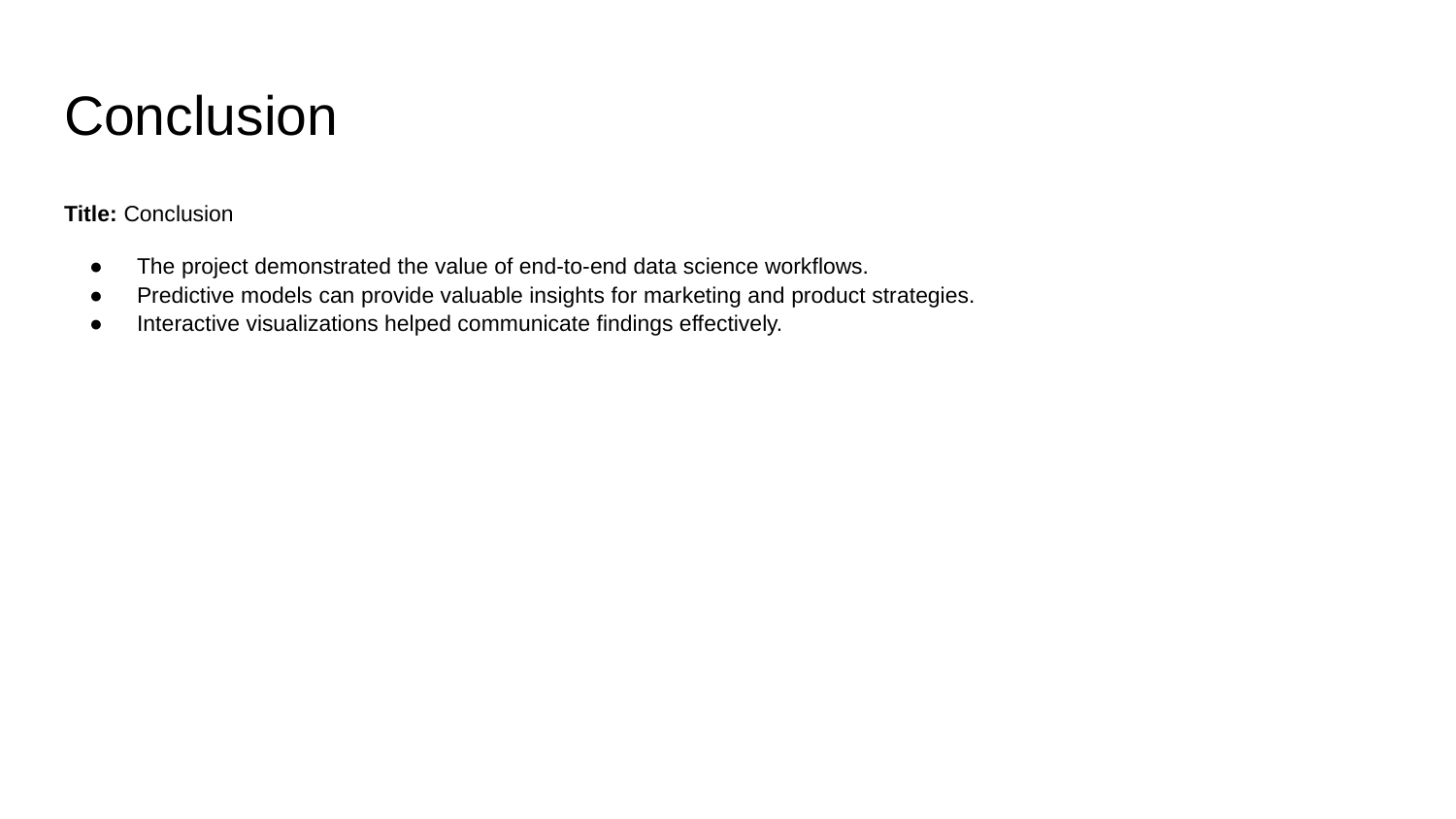

# Conclusion
Title: Conclusion
The project demonstrated the value of end-to-end data science workflows.
Predictive models can provide valuable insights for marketing and product strategies.
Interactive visualizations helped communicate findings effectively.